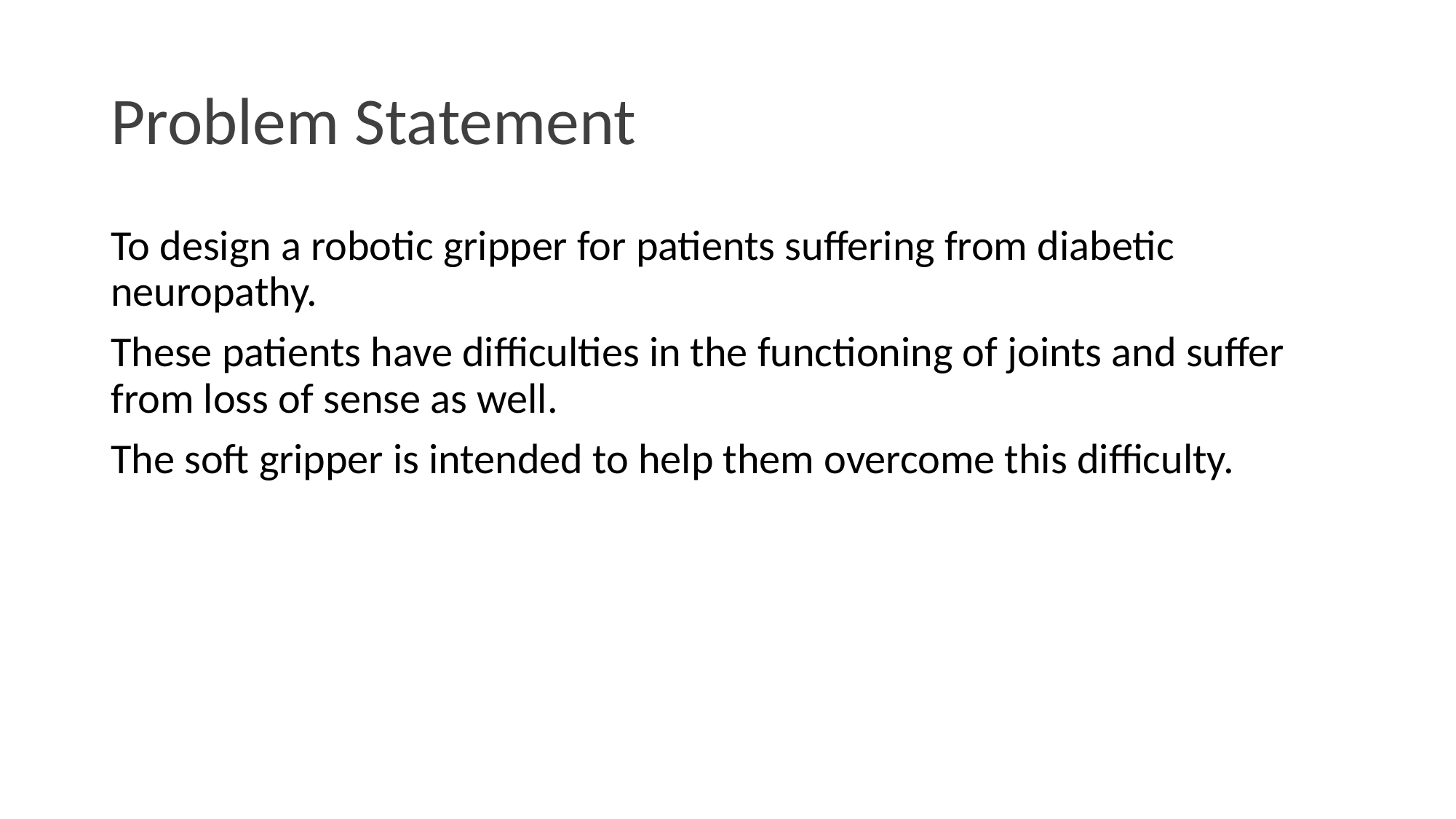

# Problem Statement
To design a robotic gripper for patients suffering from diabetic neuropathy.
These patients have difficulties in the functioning of joints and suffer from loss of sense as well.
The soft gripper is intended to help them overcome this difficulty.